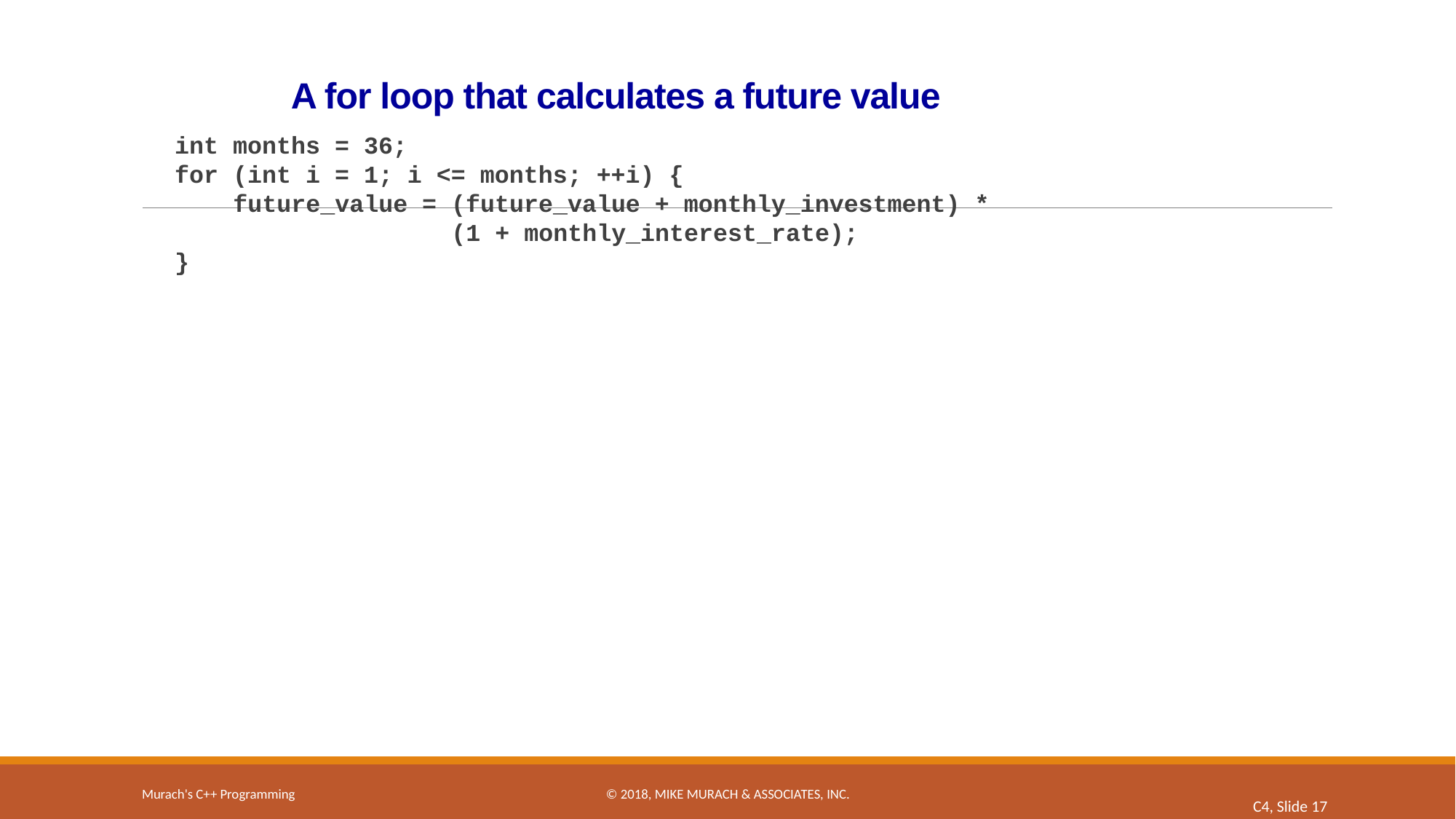

# A for loop that calculates a future value
int months = 36;
for (int i = 1; i <= months; ++i) {
    future_value = (future_value + monthly_investment) *
                   (1 + monthly_interest_rate);
}

Murach's C++ Programming
© 2018, Mike Murach & Associates, Inc.

C4, Slide 17